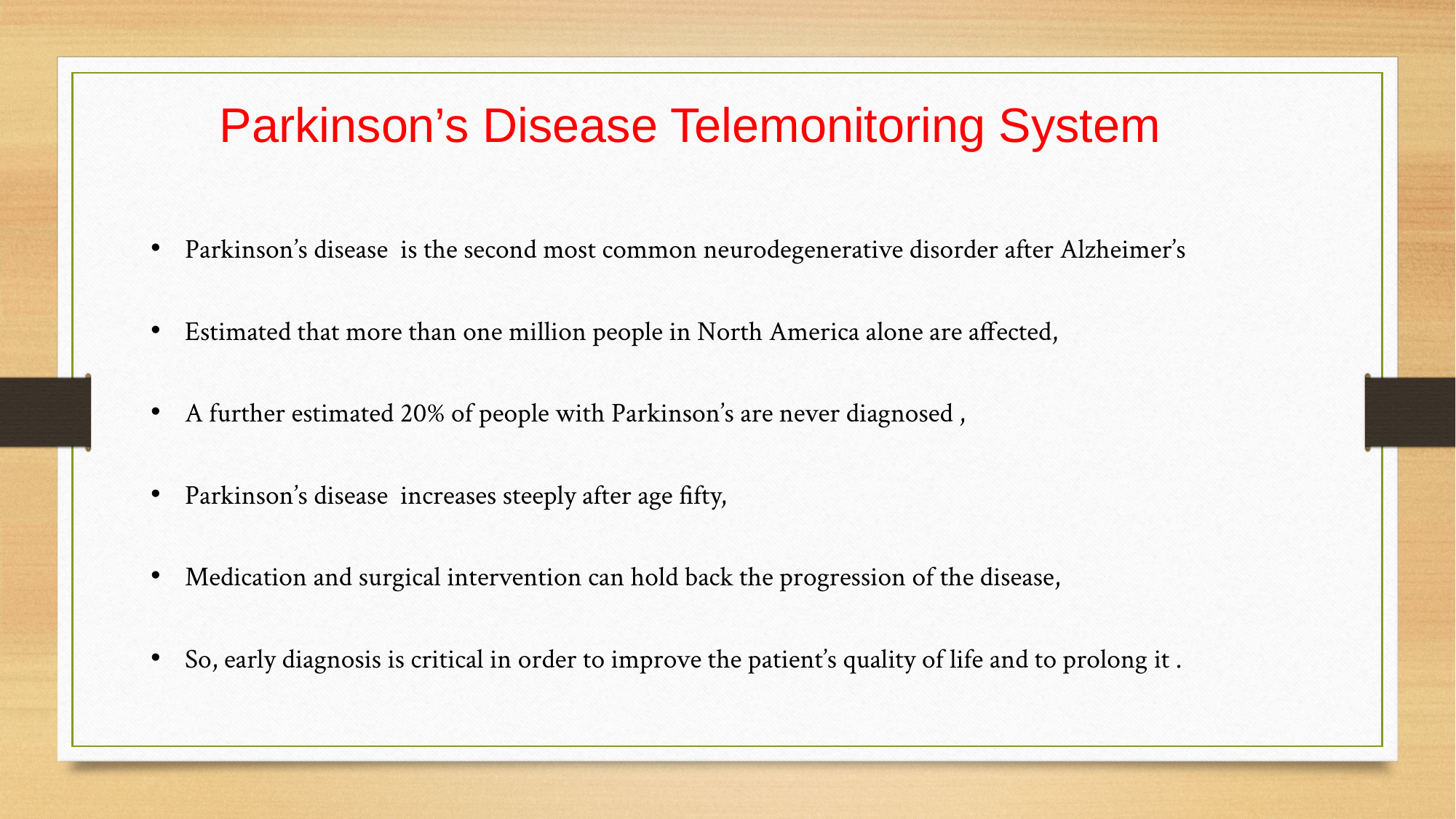

Parkinson’s Disease Telemonitoring System
Parkinson’s disease  is the second most common neurodegenerative disorder after Alzheimer’s
Estimated that more than one million people in North America alone are affected,
A further estimated 20% of people with Parkinson’s are never diagnosed ,
Parkinson’s disease  increases steeply after age fifty,
Medication and surgical intervention can hold back the progression of the disease,
So, early diagnosis is critical in order to improve the patient’s quality of life and to prolong it .